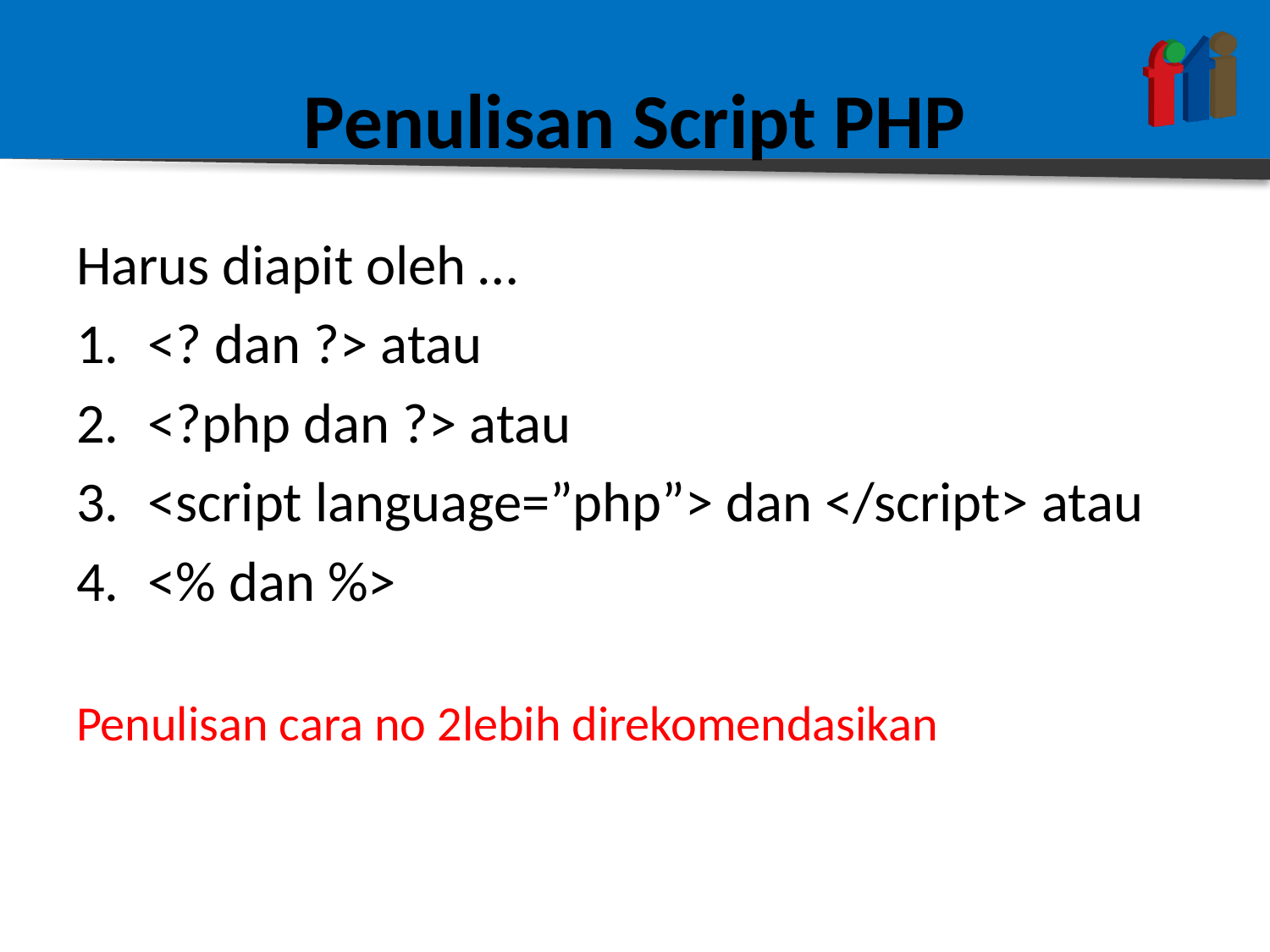

# Penulisan Script PHP
Harus diapit oleh …
<? dan ?> atau
<?php dan ?> atau
<script language=”php”> dan </script> atau
<% dan %>

Penulisan cara no 2lebih direkomendasikan